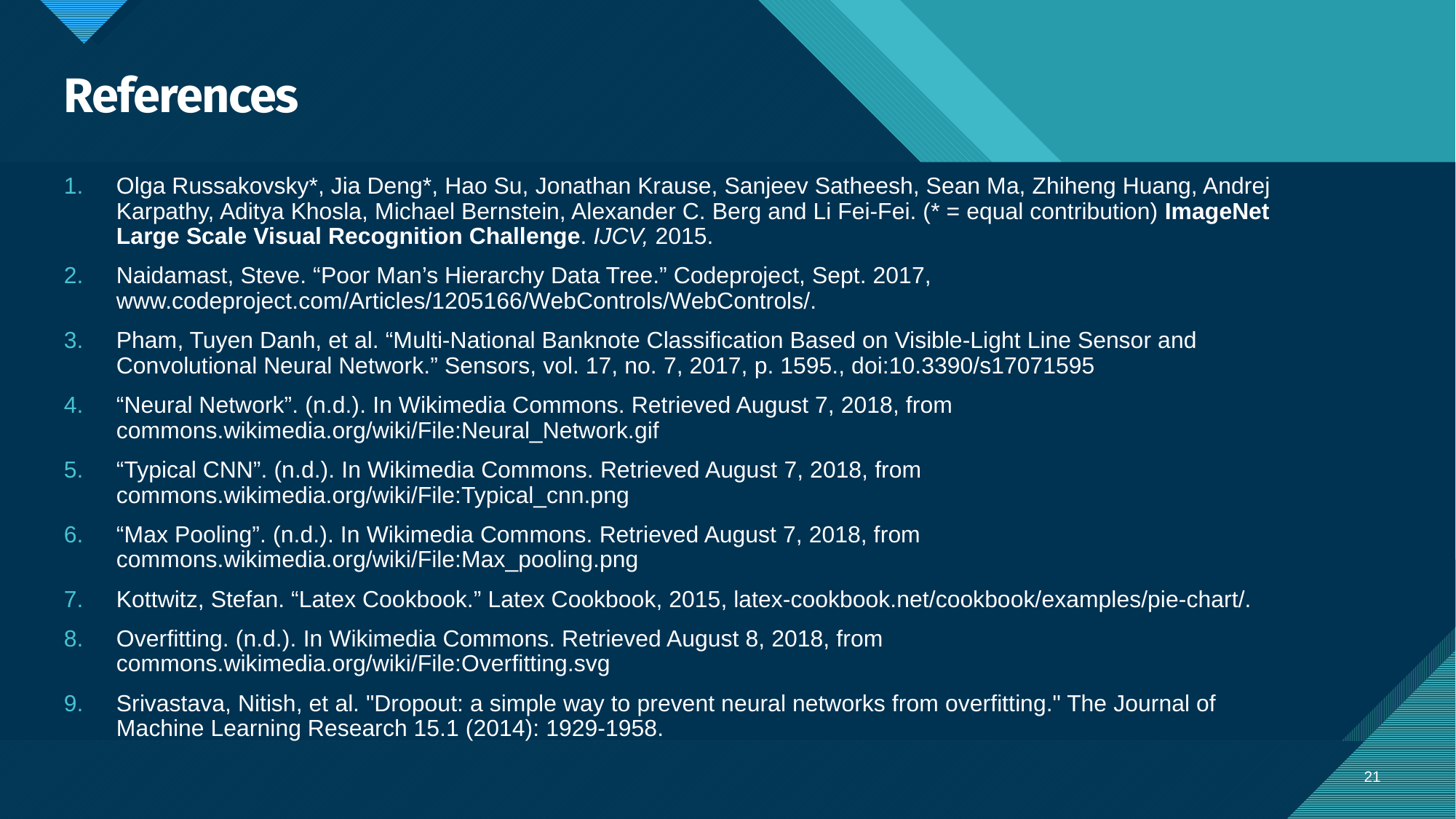

# References
Olga Russakovsky*, Jia Deng*, Hao Su, Jonathan Krause, Sanjeev Satheesh, Sean Ma, Zhiheng Huang, Andrej Karpathy, Aditya Khosla, Michael Bernstein, Alexander C. Berg and Li Fei-Fei. (* = equal contribution) ImageNet Large Scale Visual Recognition Challenge. IJCV, 2015.
Naidamast, Steve. “Poor Man’s Hierarchy Data Tree.” Codeproject, Sept. 2017, www.codeproject.com/Articles/1205166/WebControls/WebControls/.
Pham, Tuyen Danh, et al. “Multi-National Banknote Classification Based on Visible-Light Line Sensor and Convolutional Neural Network.” Sensors, vol. 17, no. 7, 2017, p. 1595., doi:10.3390/s17071595
“Neural Network”. (n.d.). In Wikimedia Commons. Retrieved August 7, 2018, from commons.wikimedia.org/wiki/File:Neural_Network.gif
“Typical CNN”. (n.d.). In Wikimedia Commons. Retrieved August 7, 2018, from commons.wikimedia.org/wiki/File:Typical_cnn.png
“Max Pooling”. (n.d.). In Wikimedia Commons. Retrieved August 7, 2018, from commons.wikimedia.org/wiki/File:Max_pooling.png
Kottwitz, Stefan. “Latex Cookbook.” Latex Cookbook, 2015, latex-cookbook.net/cookbook/examples/pie-chart/.
Overfitting. (n.d.). In Wikimedia Commons. Retrieved August 8, 2018, from commons.wikimedia.org/wiki/File:Overfitting.svg
Srivastava, Nitish, et al. "Dropout: a simple way to prevent neural networks from overfitting." The Journal of Machine Learning Research 15.1 (2014): 1929-1958.

21